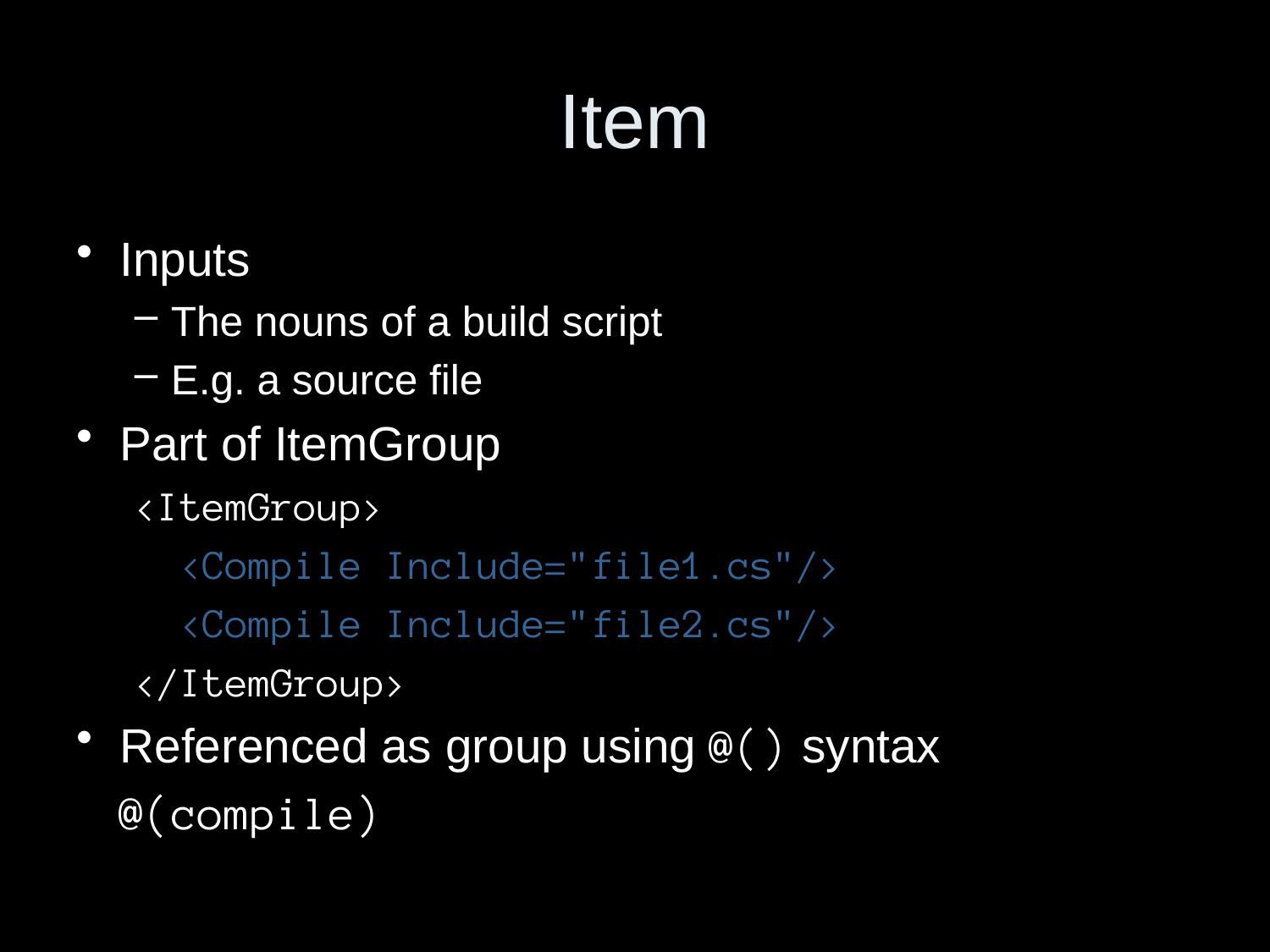

# Item
Inputs
The nouns of a build script
E.g. a source file
Part of ItemGroup
<ItemGroup>
  <Compile Include="file1.cs"/>
  <Compile Include="file2.cs"/>
</ItemGroup>
Referenced as group using @() syntax
	@(compile)